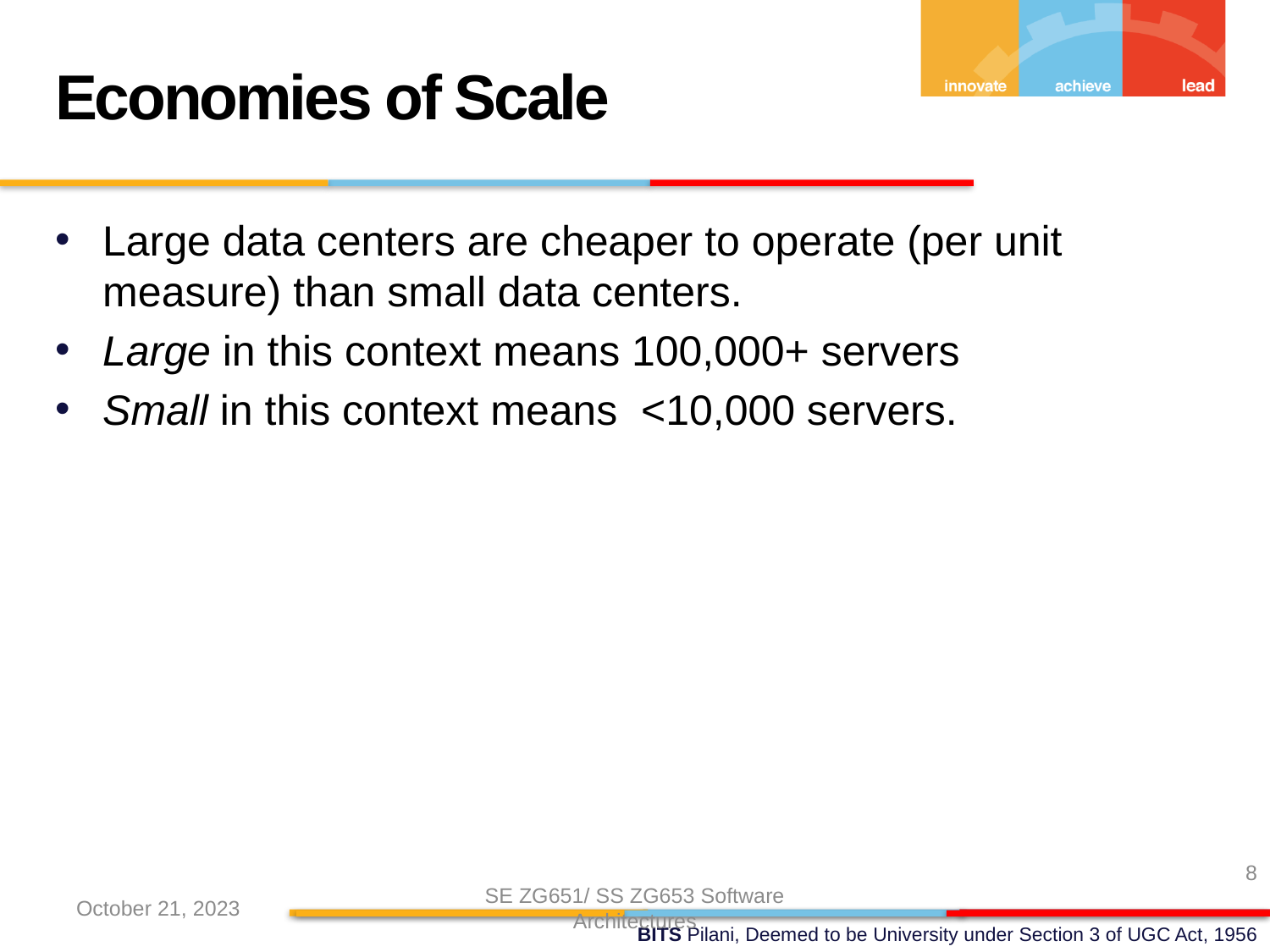

Economies of Scale
Large data centers are cheaper to operate (per unit measure) than small data centers.
Large in this context means 100,000+ servers
Small in this context means  <10,000 servers.
8
October 21, 2023
SE ZG651/ SS ZG653 Software Architectures